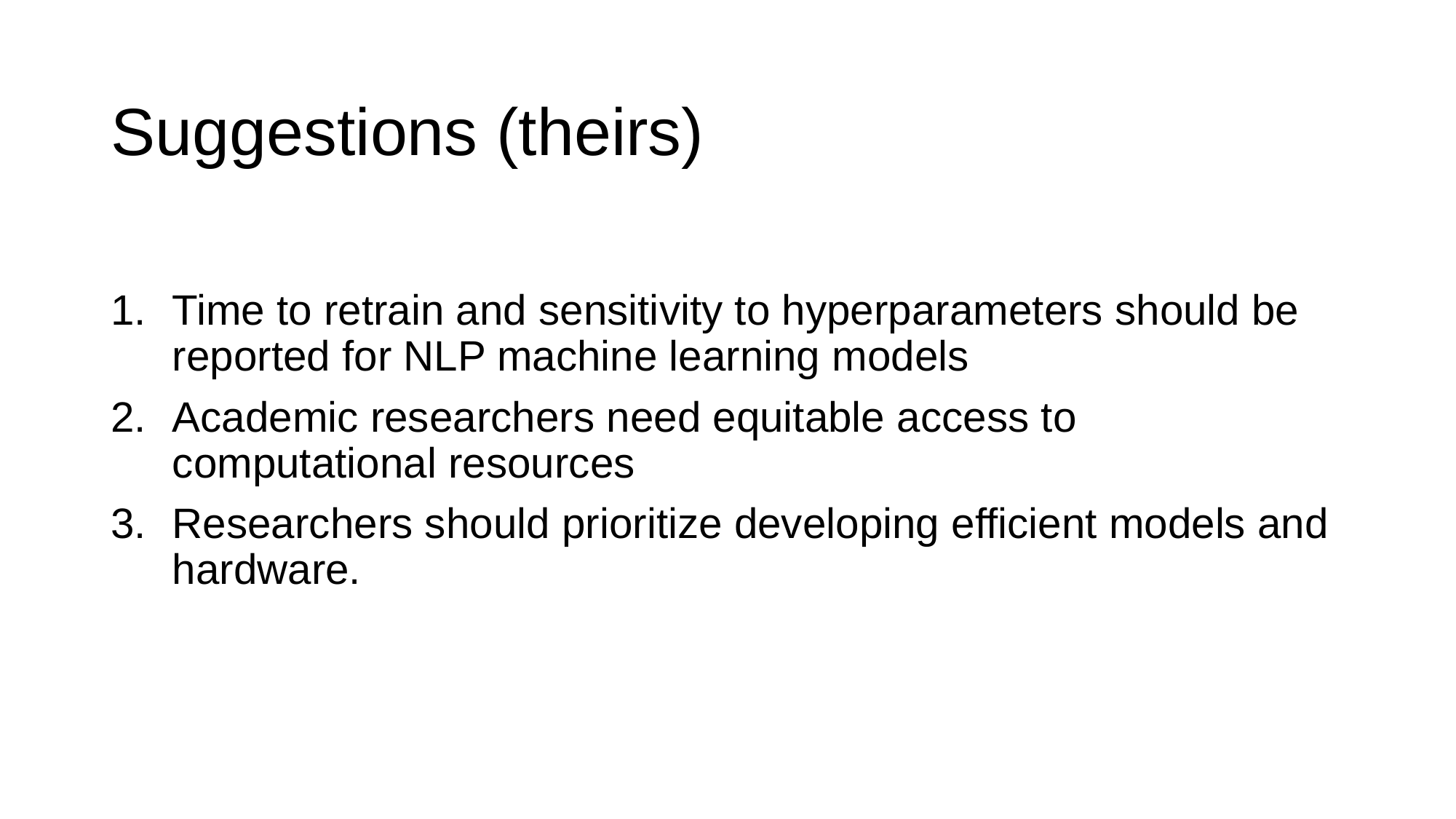

# Suggestions (theirs)
Time to retrain and sensitivity to hyperparameters should be reported for NLP machine learning models
Academic researchers need equitable access to computational resources
Researchers should prioritize developing efficient models and hardware.